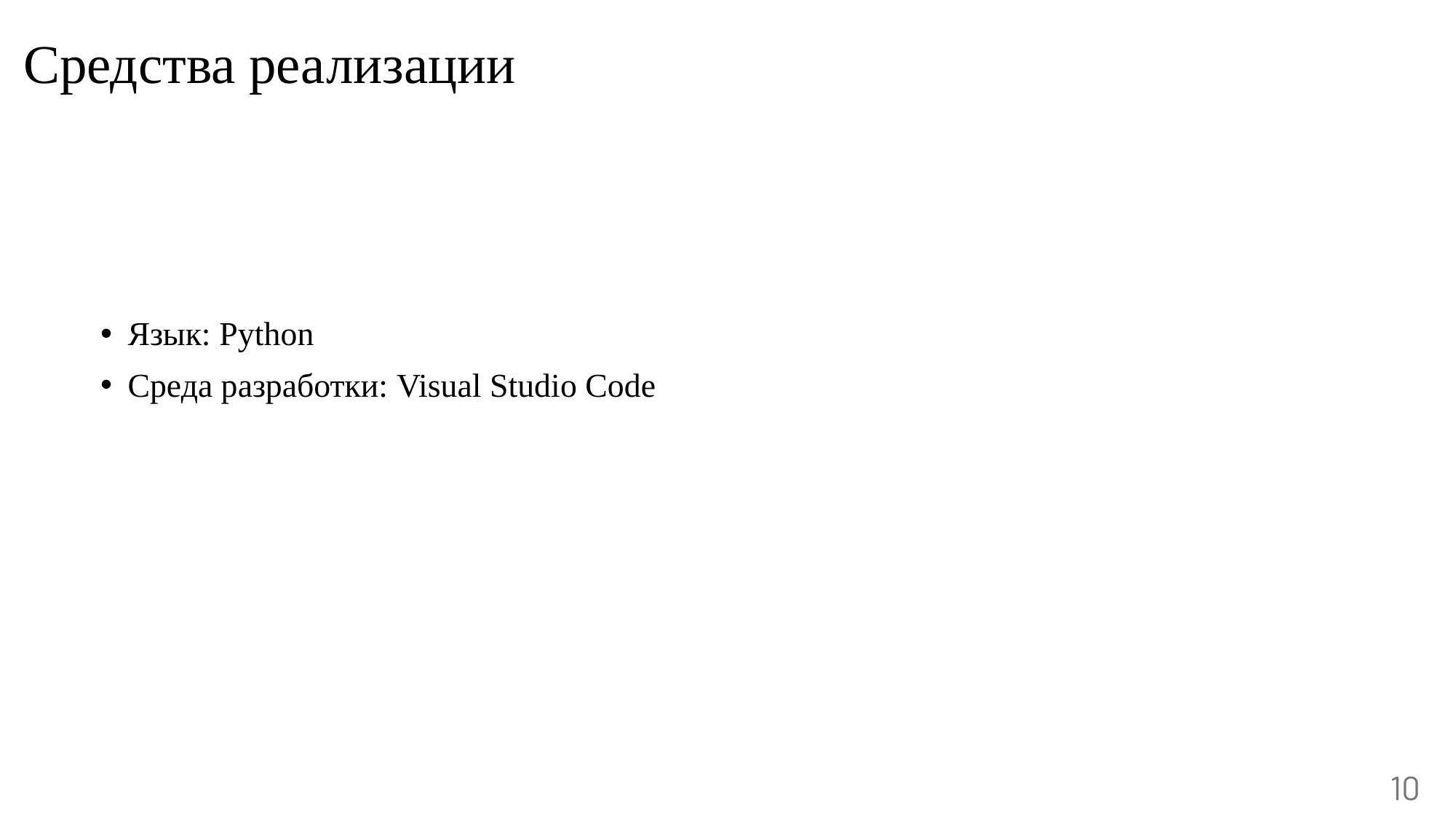

# Средства реализации
Язык: Python
Среда разработки: Visual Studio Code
10